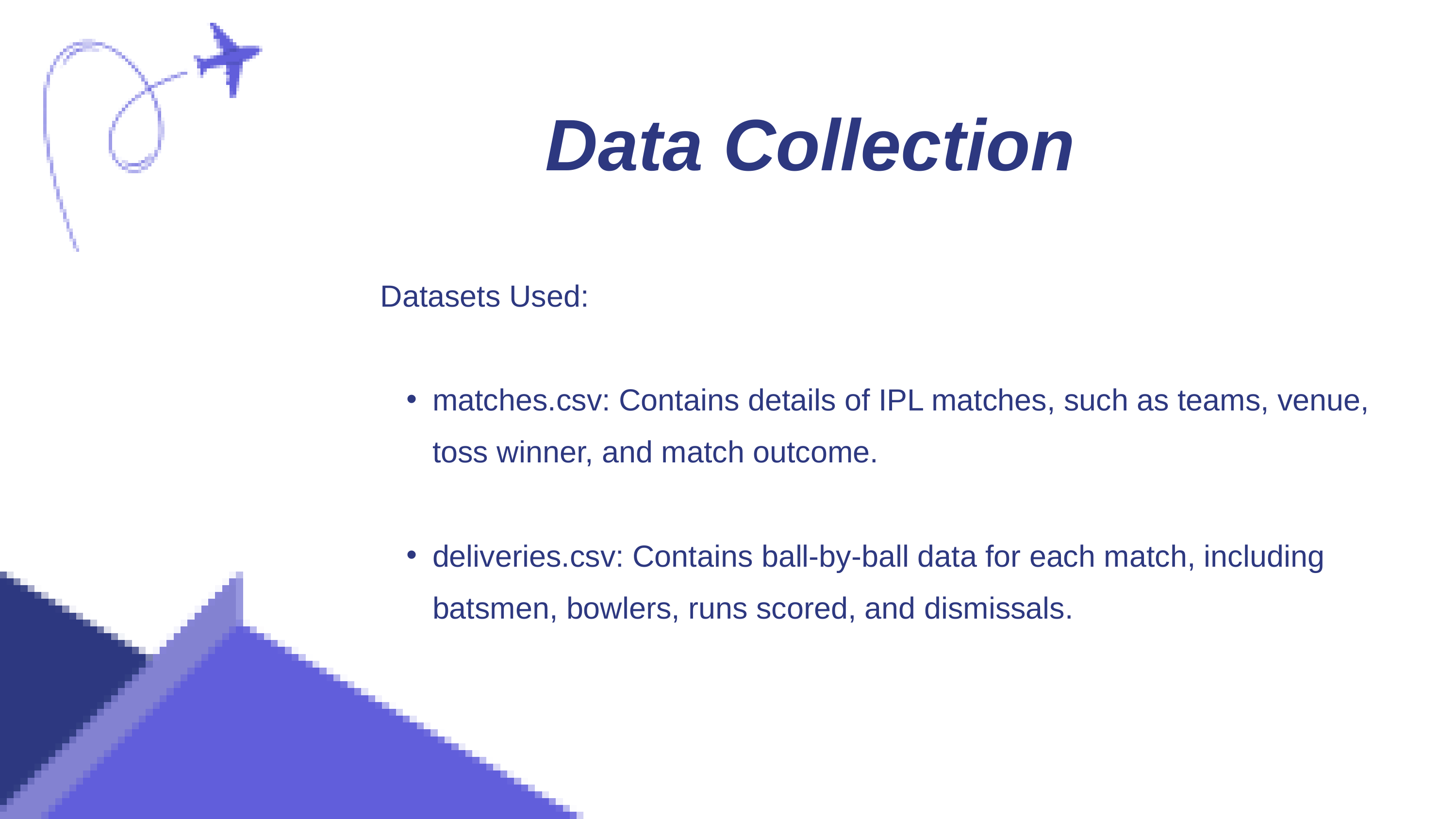

Data Collection

Datasets Used:

matches.csv: Contains details of IPL matches, such as teams, venue, toss winner, and match outcome.

deliveries.csv: Contains ball-by-ball data for each match, including batsmen, bowlers, runs scored, and dismissals.